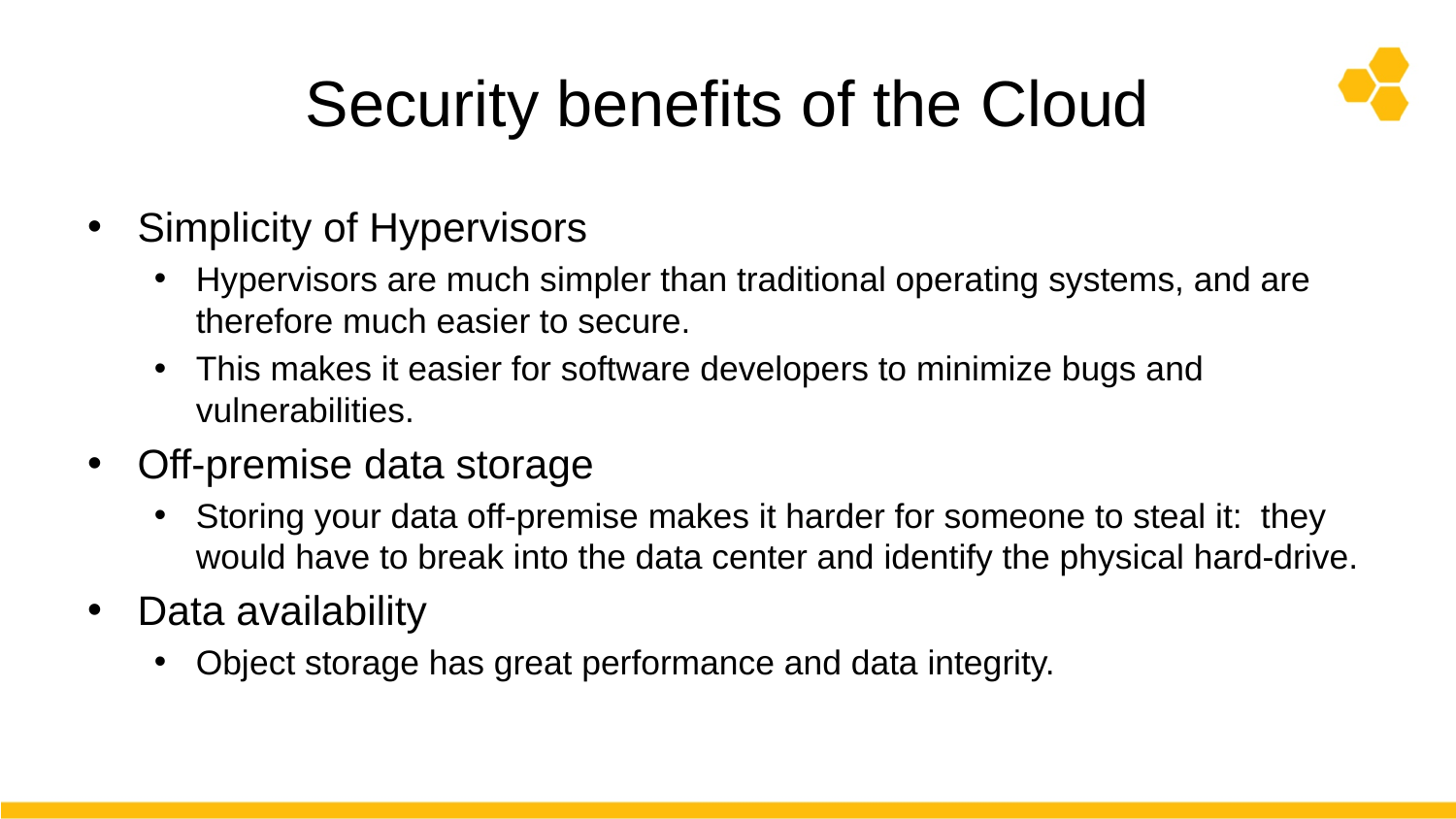

# Security benefits of the Cloud
Simplicity of Hypervisors
Hypervisors are much simpler than traditional operating systems, and are therefore much easier to secure.
This makes it easier for software developers to minimize bugs and vulnerabilities.
Off-premise data storage
Storing your data off-premise makes it harder for someone to steal it:  they would have to break into the data center and identify the physical hard-drive.
Data availability
Object storage has great performance and data integrity.